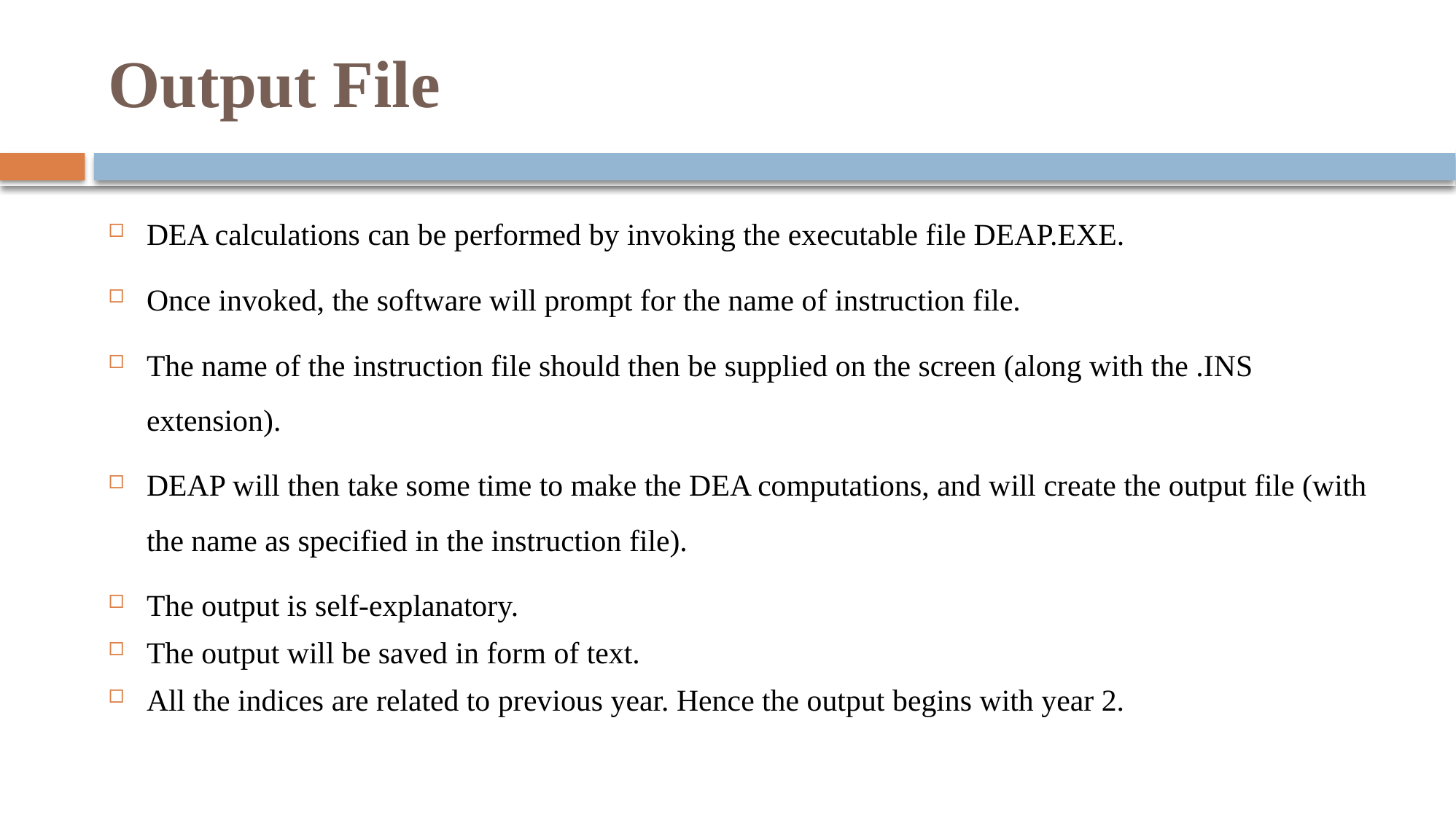

# Output File
DEA calculations can be performed by invoking the executable file DEAP.EXE.
Once invoked, the software will prompt for the name of instruction file.
The name of the instruction file should then be supplied on the screen (along with the .INS extension).
DEAP will then take some time to make the DEA computations, and will create the output file (with the name as specified in the instruction file).
The output is self-explanatory.
The output will be saved in form of text.
All the indices are related to previous year. Hence the output begins with year 2.